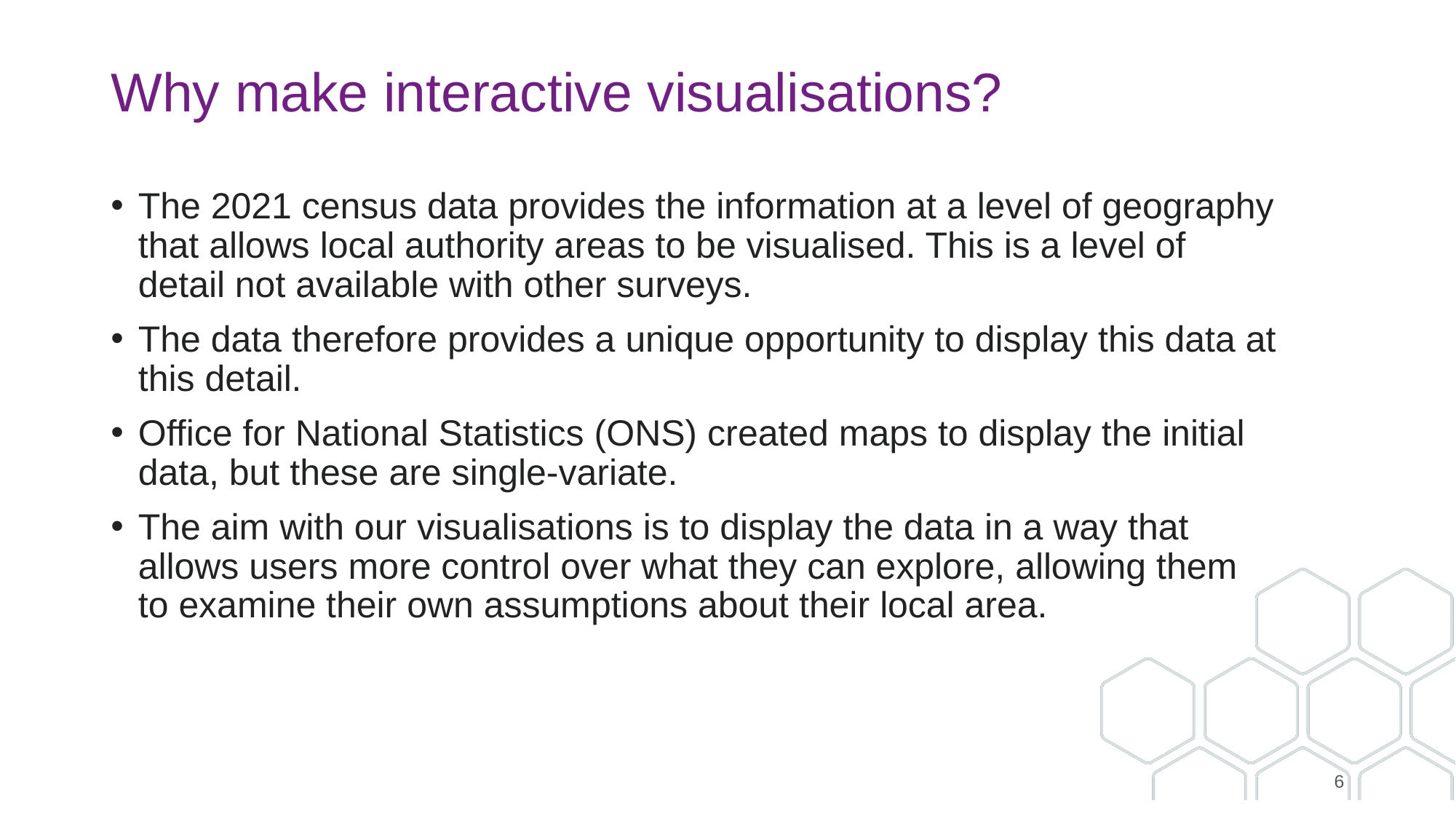

# Why make interactive visualisations?
The 2021 census data provides the information at a level of geography that allows local authority areas to be visualised. This is a level of detail not available with other surveys.
The data therefore provides a unique opportunity to display this data at this detail.
Office for National Statistics (ONS) created maps to display the initial data, but these are single-variate.
The aim with our visualisations is to display the data in a way that allows users more control over what they can explore, allowing them  to examine their own assumptions about their local area.

6